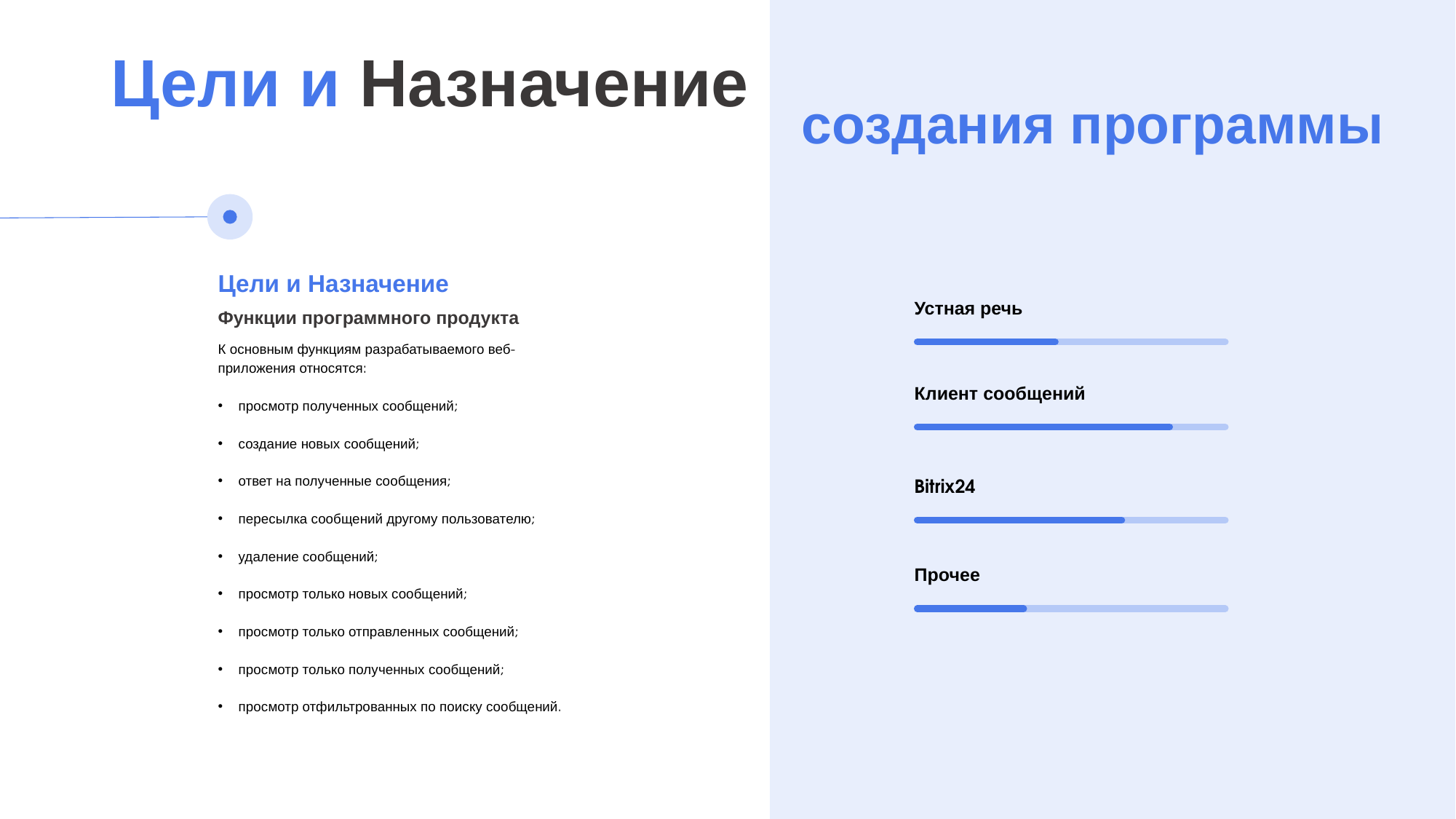

# Цели и Назначение
создания программы

Цели и Назначение
Функции программного продукта
К основным функциям разрабатываемого веб-приложения относятся:
просмотр полученных сообщений;
создание новых сообщений;
ответ на полученные сообщения;
пересылка сообщений другому пользователю;
удаление сообщений;
просмотр только новых сообщений;
просмотр только отправленных сообщений;
просмотр только полученных сообщений;
просмотр отфильтрованных по поиску сообщений.

Устная речь
Клиент сообщений
Bitrix24
Прочее